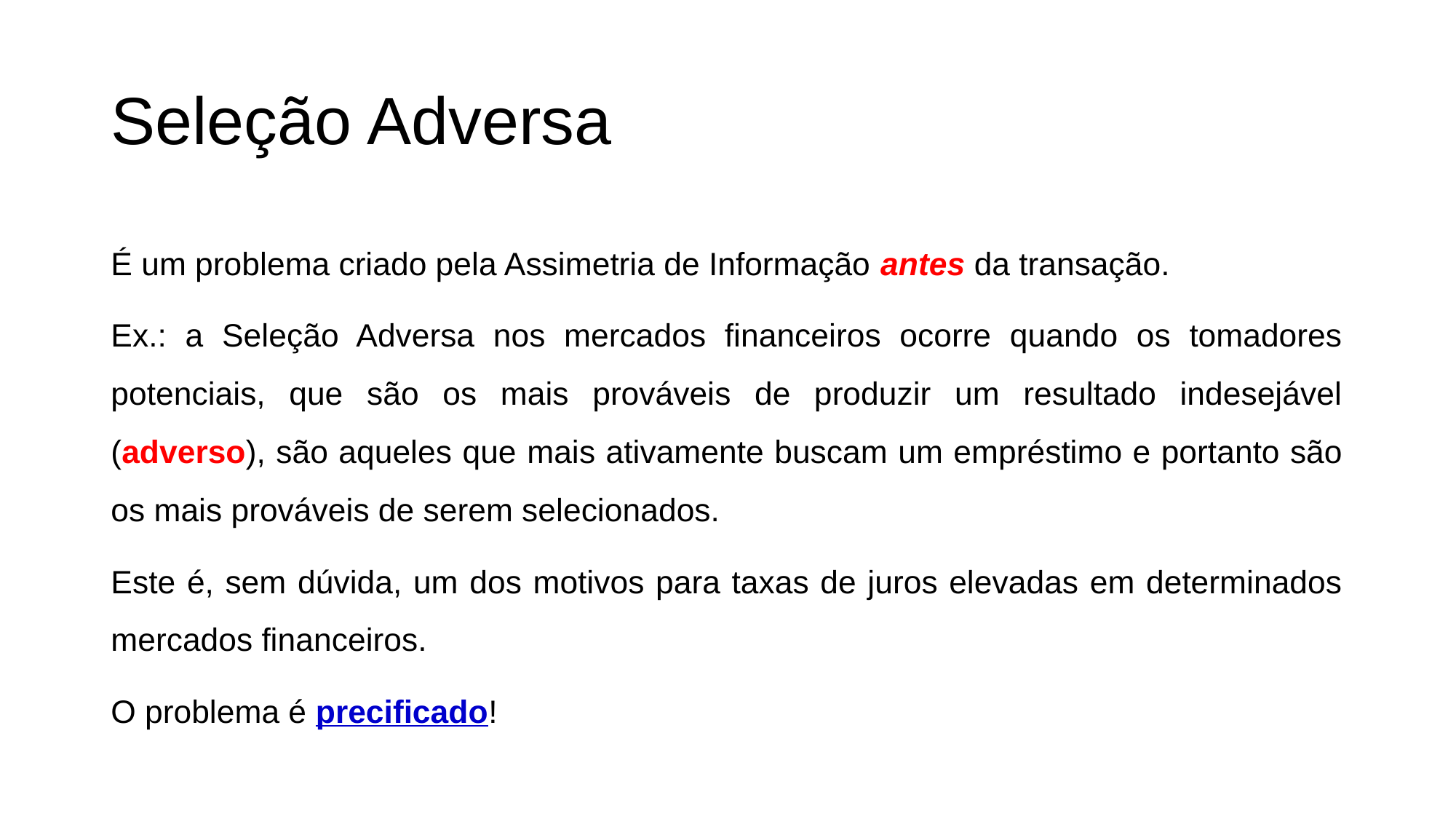

# Seleção Adversa
É um problema criado pela Assimetria de Informação antes da transação.
Ex.: a Seleção Adversa nos mercados financeiros ocorre quando os tomadores potenciais, que são os mais prováveis de produzir um resultado indesejável (adverso), são aqueles que mais ativamente buscam um empréstimo e portanto são os mais prováveis de serem selecionados.
Este é, sem dúvida, um dos motivos para taxas de juros elevadas em determinados mercados financeiros.
O problema é precificado!